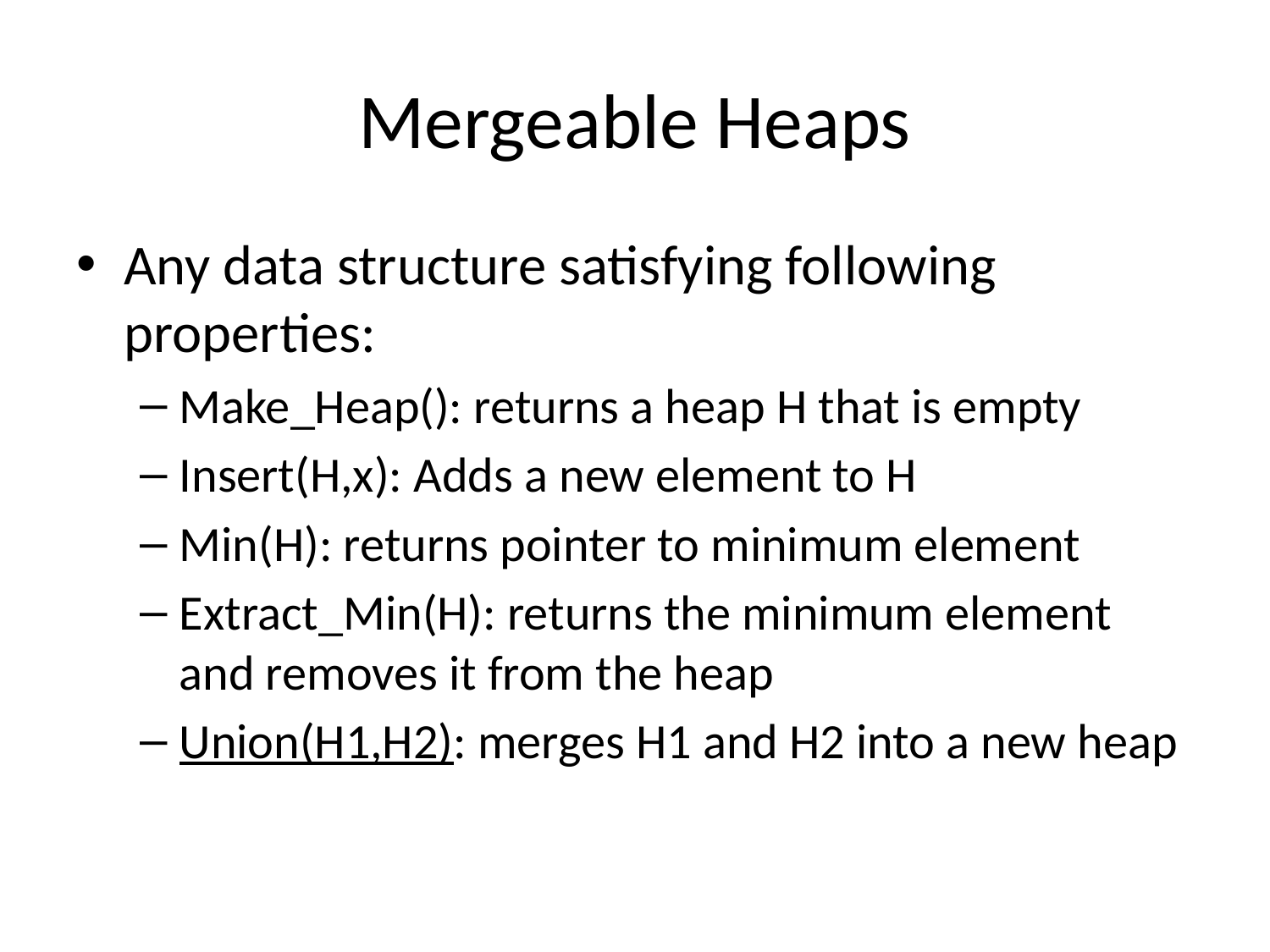

# Mergeable Heaps
Any data structure satisfying following properties:
Make_Heap(): returns a heap H that is empty
Insert(H,x): Adds a new element to H
Min(H): returns pointer to minimum element
Extract_Min(H): returns the minimum element and removes it from the heap
Union(H1,H2): merges H1 and H2 into a new heap